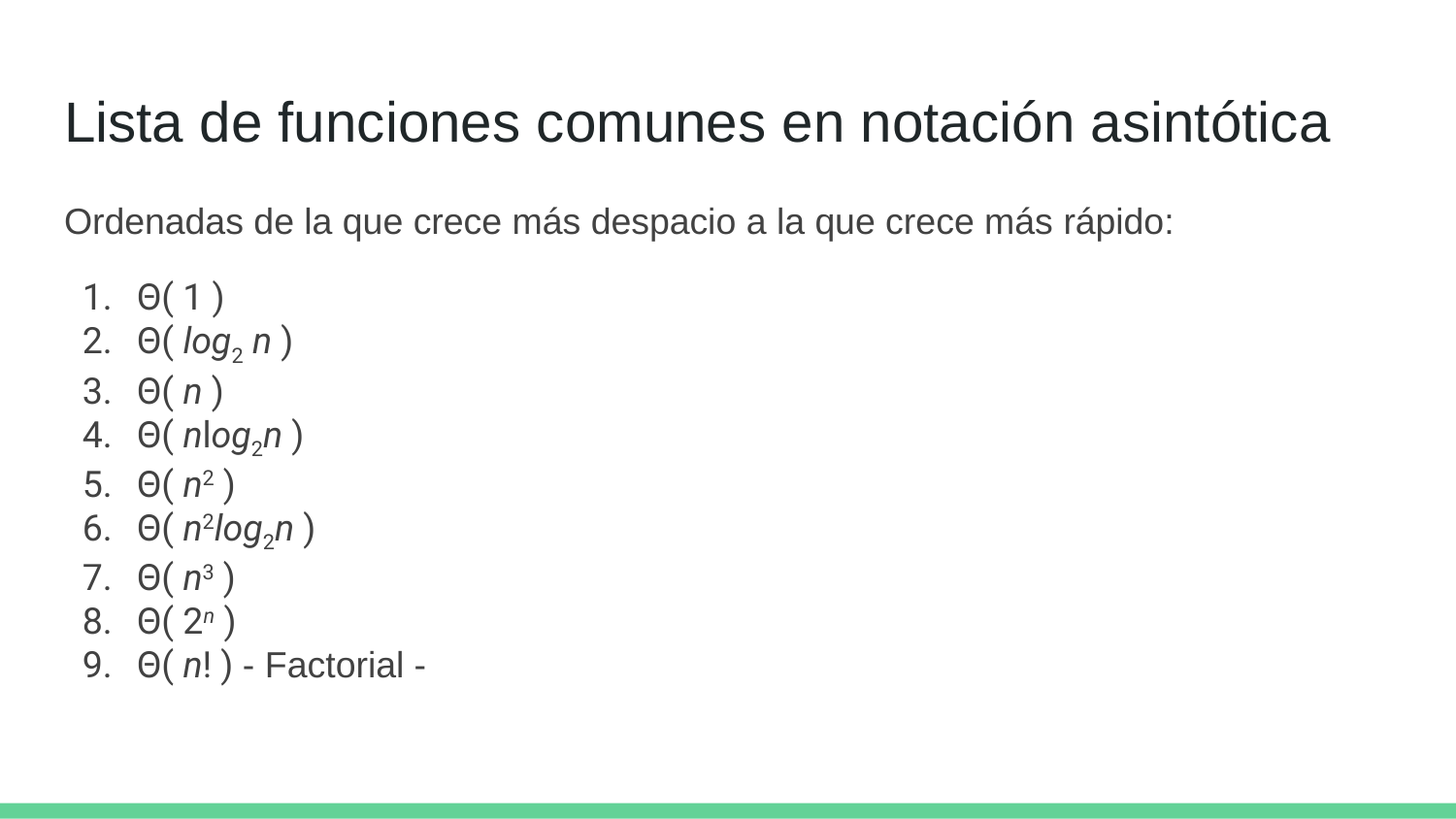

# Lista de funciones comunes en notación asintótica
Ordenadas de la que crece más despacio a la que crece más rápido:
Θ( 1 )
Θ( log2 n )
Θ( n )
Θ( nlog2n )
Θ( n2 )
Θ( n2log2n )
Θ( n3 )
Θ( 2n )
Θ( n! ) - Factorial -